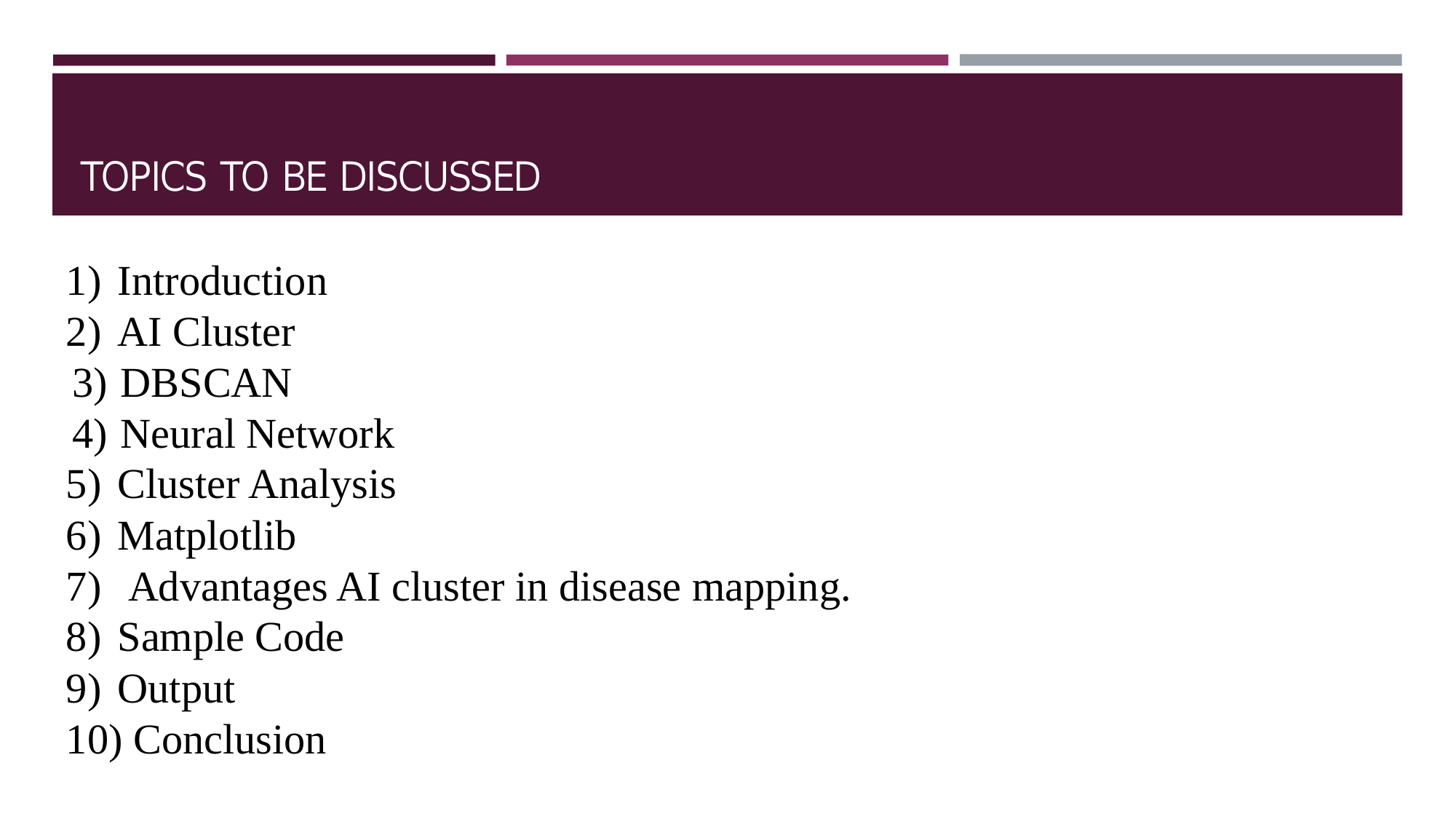

# TOPICS TO BE DISCUSSED
 Introduction
 AI Cluster
DBSCAN
Neural Network
 Cluster Analysis
 Matplotlib
  Advantages AI cluster in disease mapping.
 Sample Code
 Output
 Conclusion